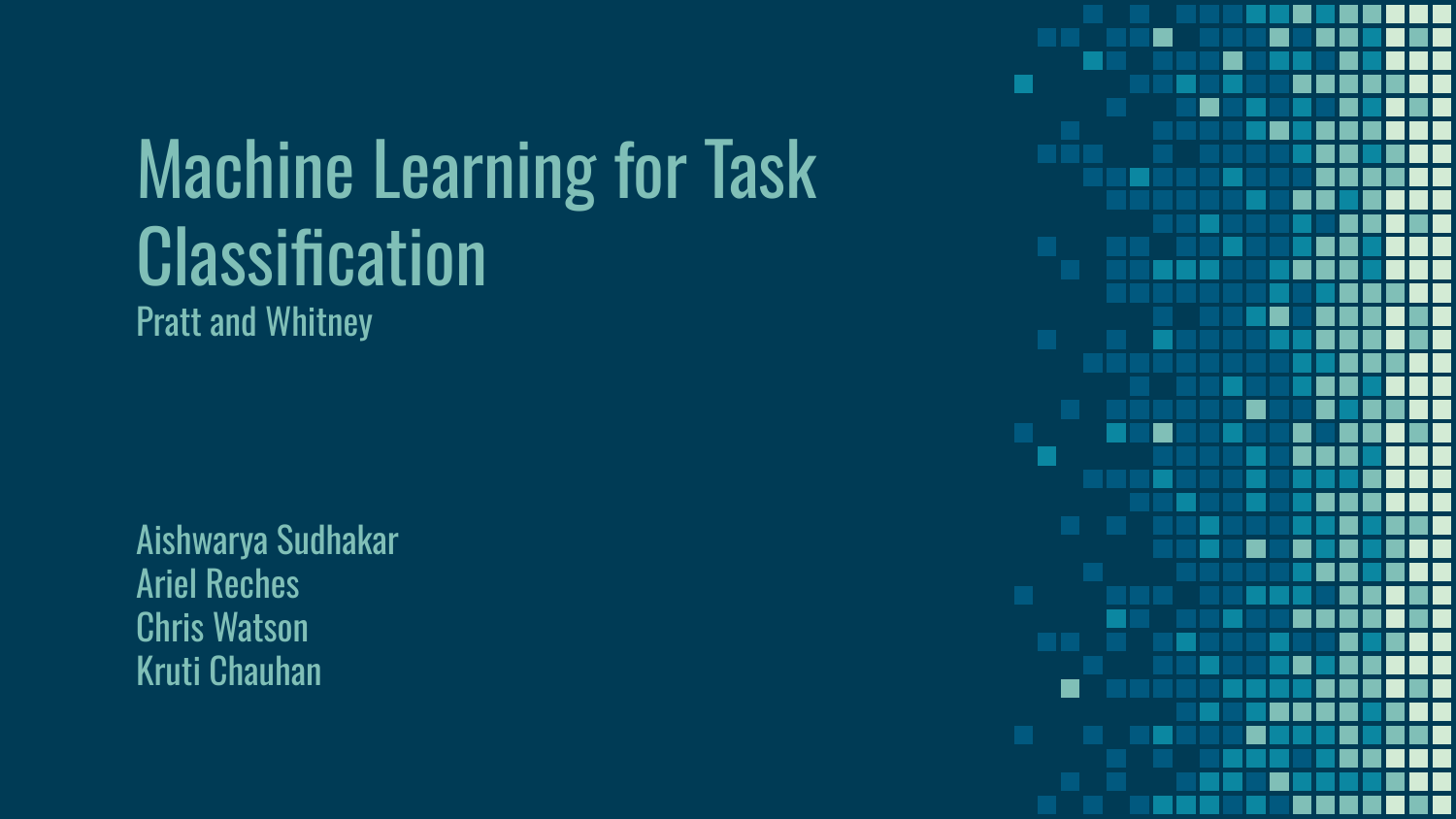

# Machine Learning for Task Classification
Pratt and Whitney

Aishwarya Sudhakar
Ariel Reches
Chris Watson
Kruti Chauhan